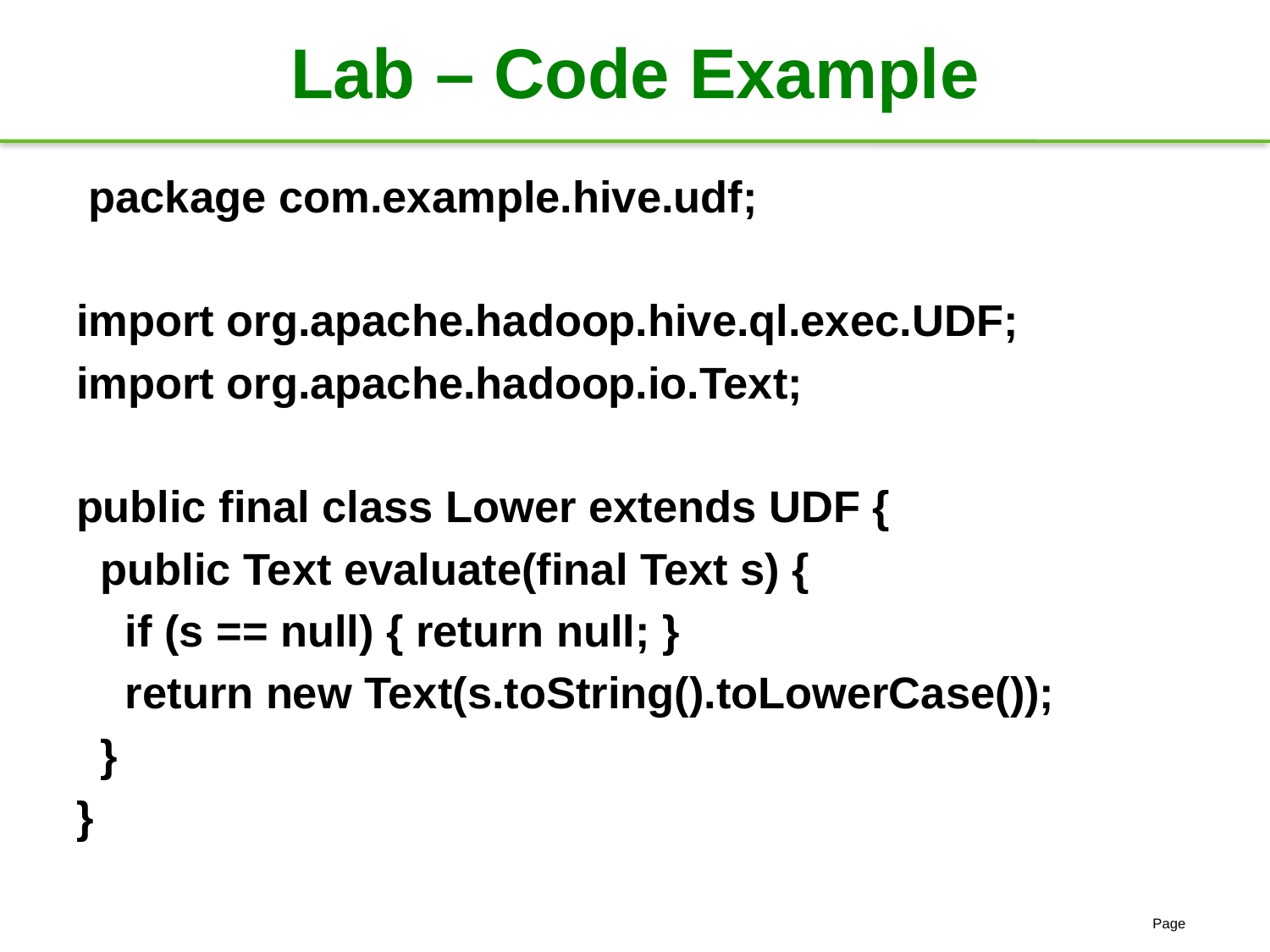

# Lab – Code Example
 package com.example.hive.udf;

import org.apache.hadoop.hive.ql.exec.UDF;
import org.apache.hadoop.io.Text;

public final class Lower extends UDF {
  public Text evaluate(final Text s) {
    if (s == null) { return null; }
    return new Text(s.toString().toLowerCase());
  }
}

Page